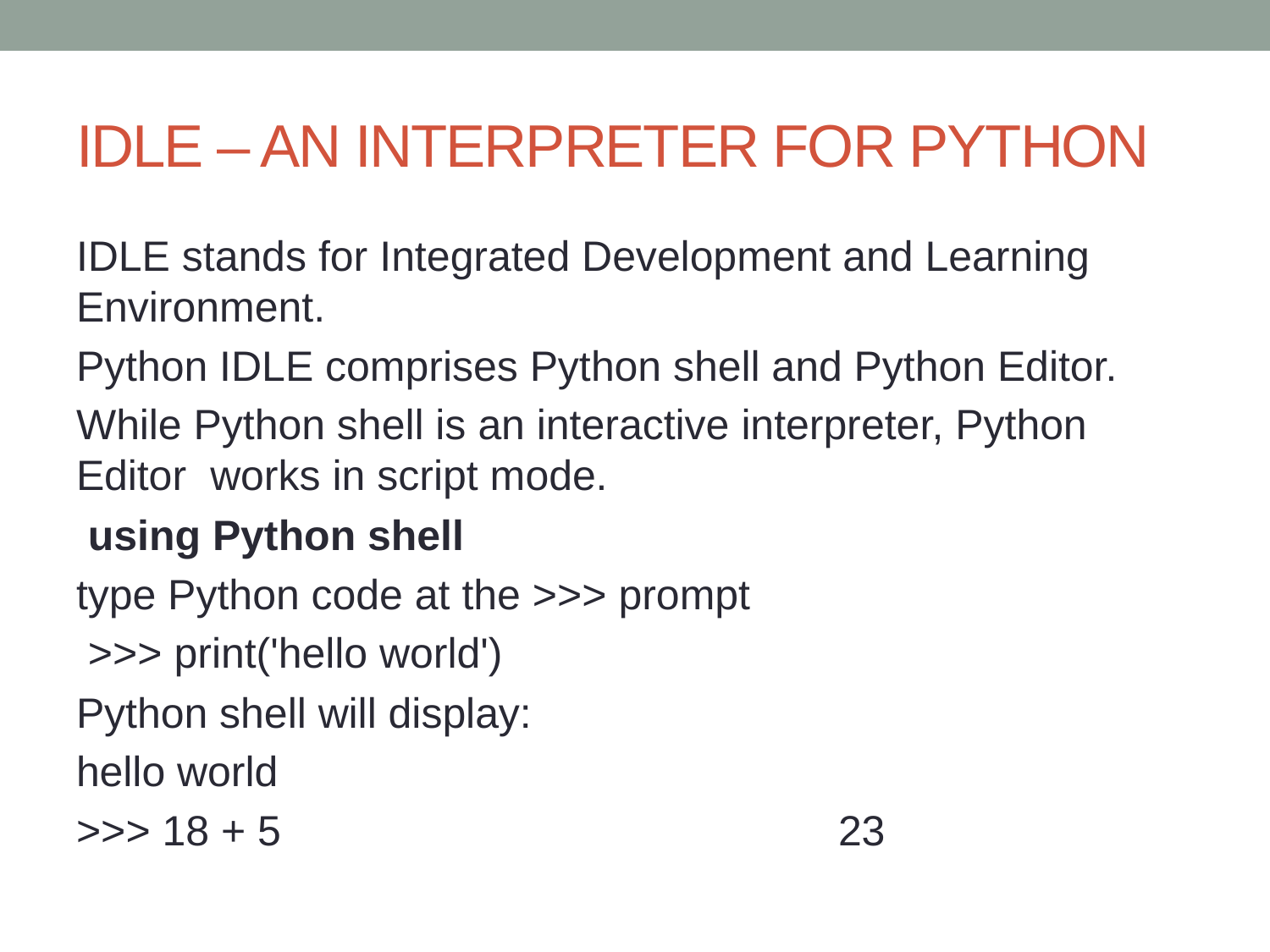

# IDLE – AN INTERPRETER FOR PYTHON
IDLE stands for Integrated Development and Learning Environment.
Python IDLE comprises Python shell and Python Editor.
While Python shell is an interactive interpreter, Python Editor  works in script mode.
 using Python shell
type Python code at the >>> prompt
 >>> print('hello world')
Python shell will display:
hello world
>>> 18 + 5					23